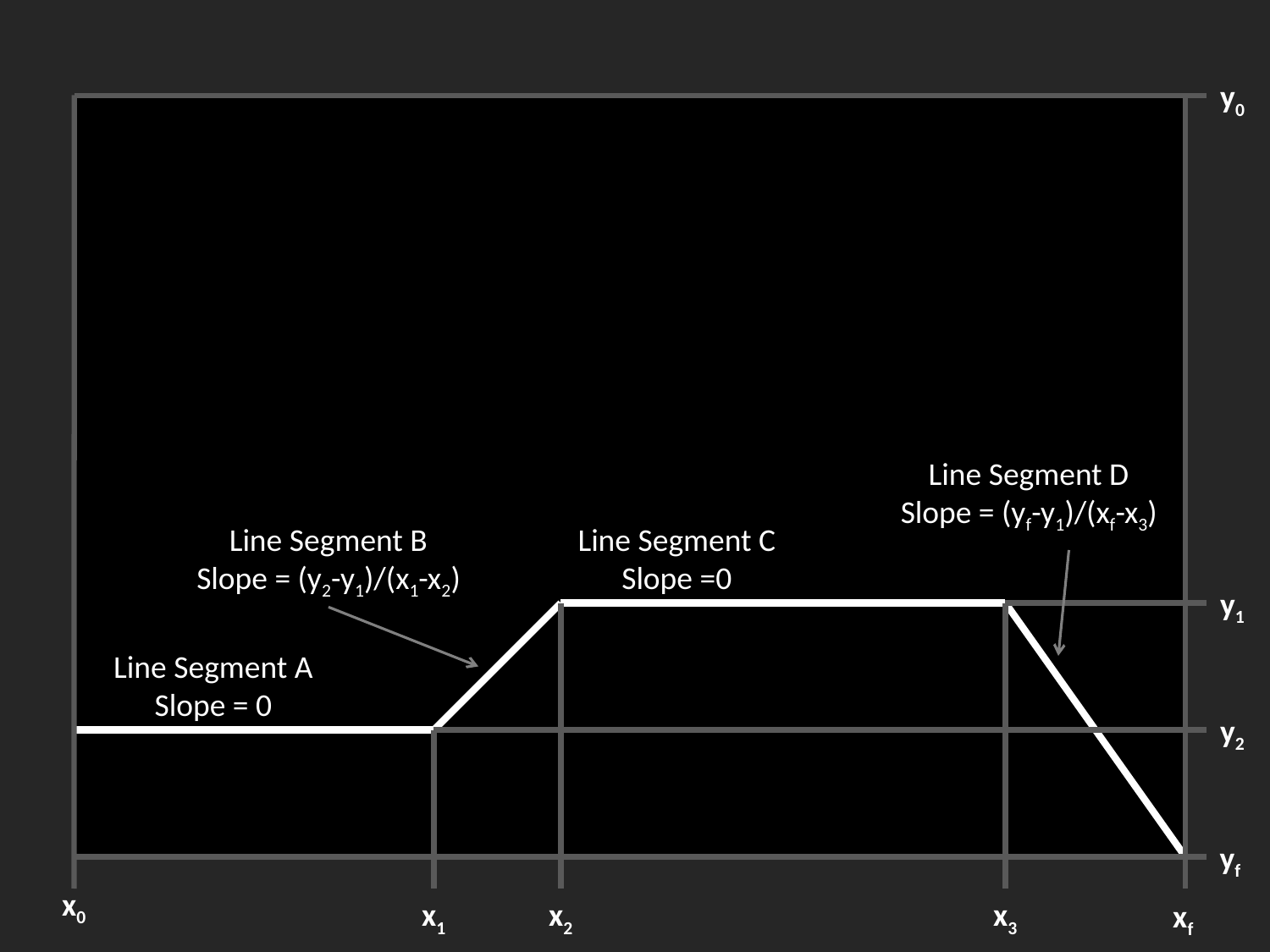

y0

Line Segment D
Slope = (yf-y1)/(xf-x3)
Line Segment C
Slope =0
Line Segment B
Slope = (y2-y1)/(x1-x2)
y1
Line Segment A
Slope = 0
y2
yf
x0
x1
x2
x3
xf